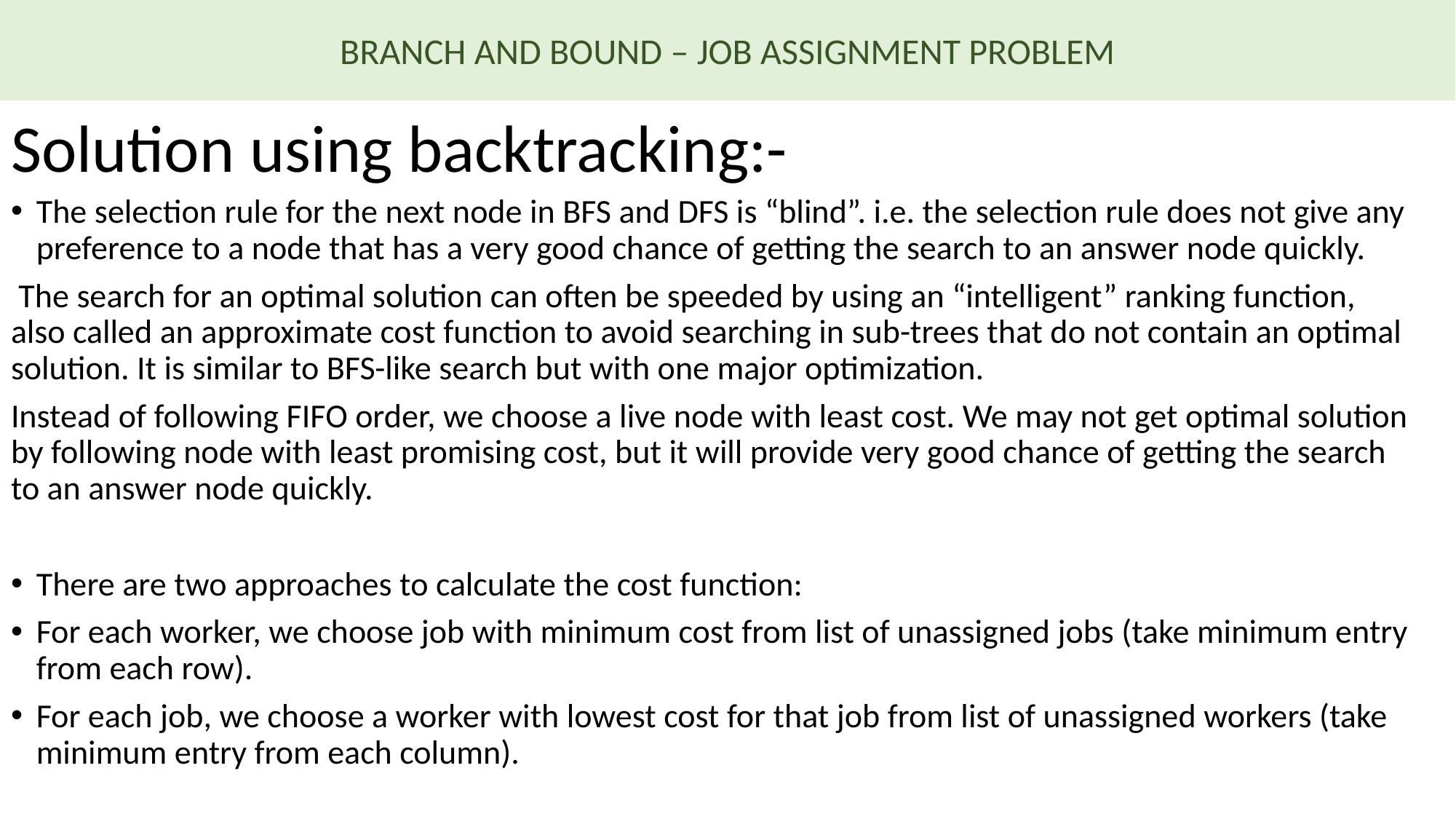

BRANCH AND BOUND – JOB ASSIGNMENT PROBLEM
# Solution using backtracking:-
The selection rule for the next node in BFS and DFS is “blind”. i.e. the selection rule does not give any preference to a node that has a very good chance of getting the search to an answer node quickly.
 The search for an optimal solution can often be speeded by using an “intelligent” ranking function, also called an approximate cost function to avoid searching in sub-trees that do not contain an optimal solution. It is similar to BFS-like search but with one major optimization.
Instead of following FIFO order, we choose a live node with least cost. We may not get optimal solution by following node with least promising cost, but it will provide very good chance of getting the search to an answer node quickly.

There are two approaches to calculate the cost function:
For each worker, we choose job with minimum cost from list of unassigned jobs (take minimum entry from each row).
For each job, we choose a worker with lowest cost for that job from list of unassigned workers (take minimum entry from each column).